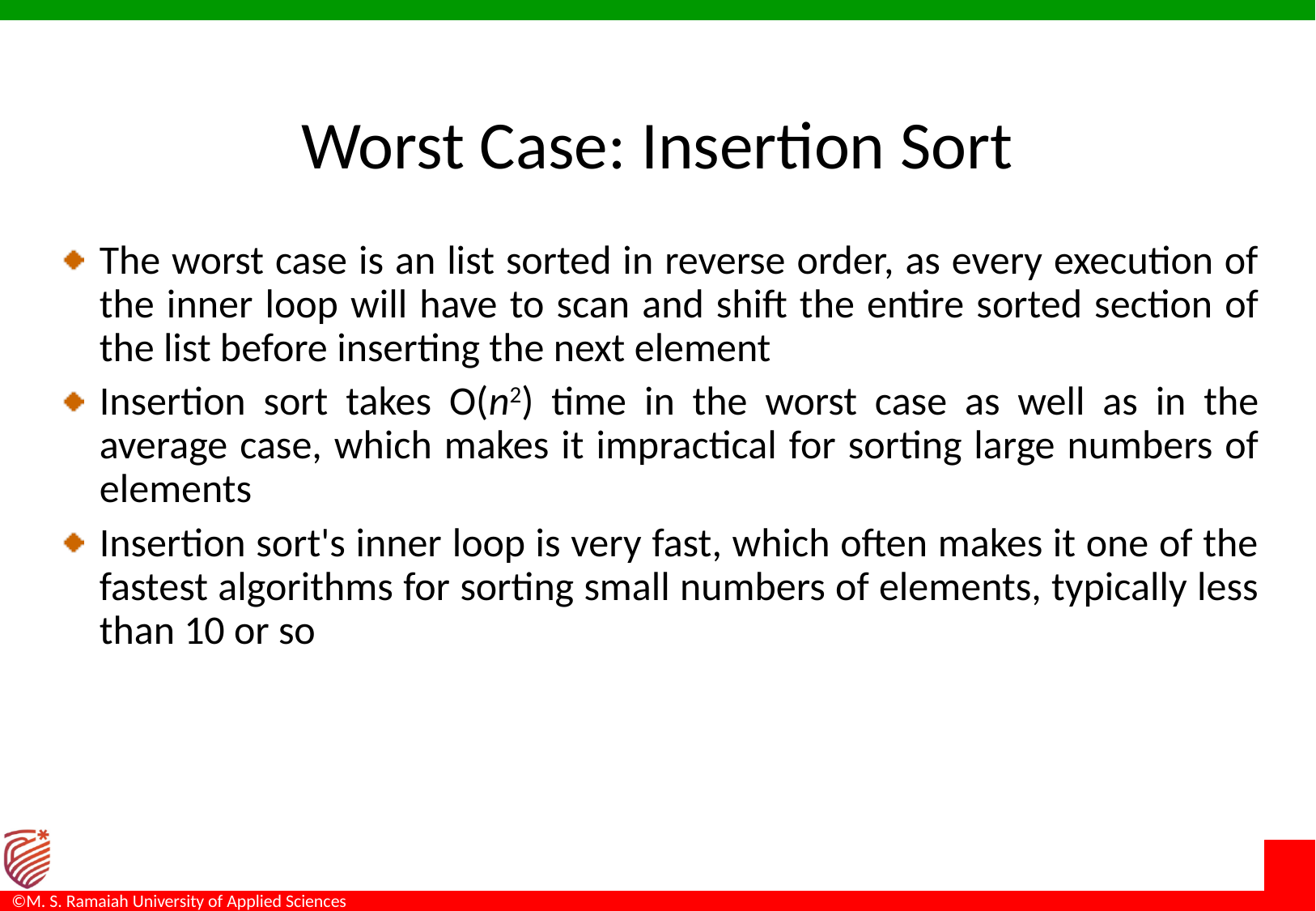

Worst Case: Insertion Sort
The worst case is an list sorted in reverse order, as every execution of the inner loop will have to scan and shift the entire sorted section of the list before inserting the next element
Insertion sort takes O(n2) time in the worst case as well as in the average case, which makes it impractical for sorting large numbers of elements
Insertion sort's inner loop is very fast, which often makes it one of the fastest algorithms for sorting small numbers of elements, typically less than 10 or so